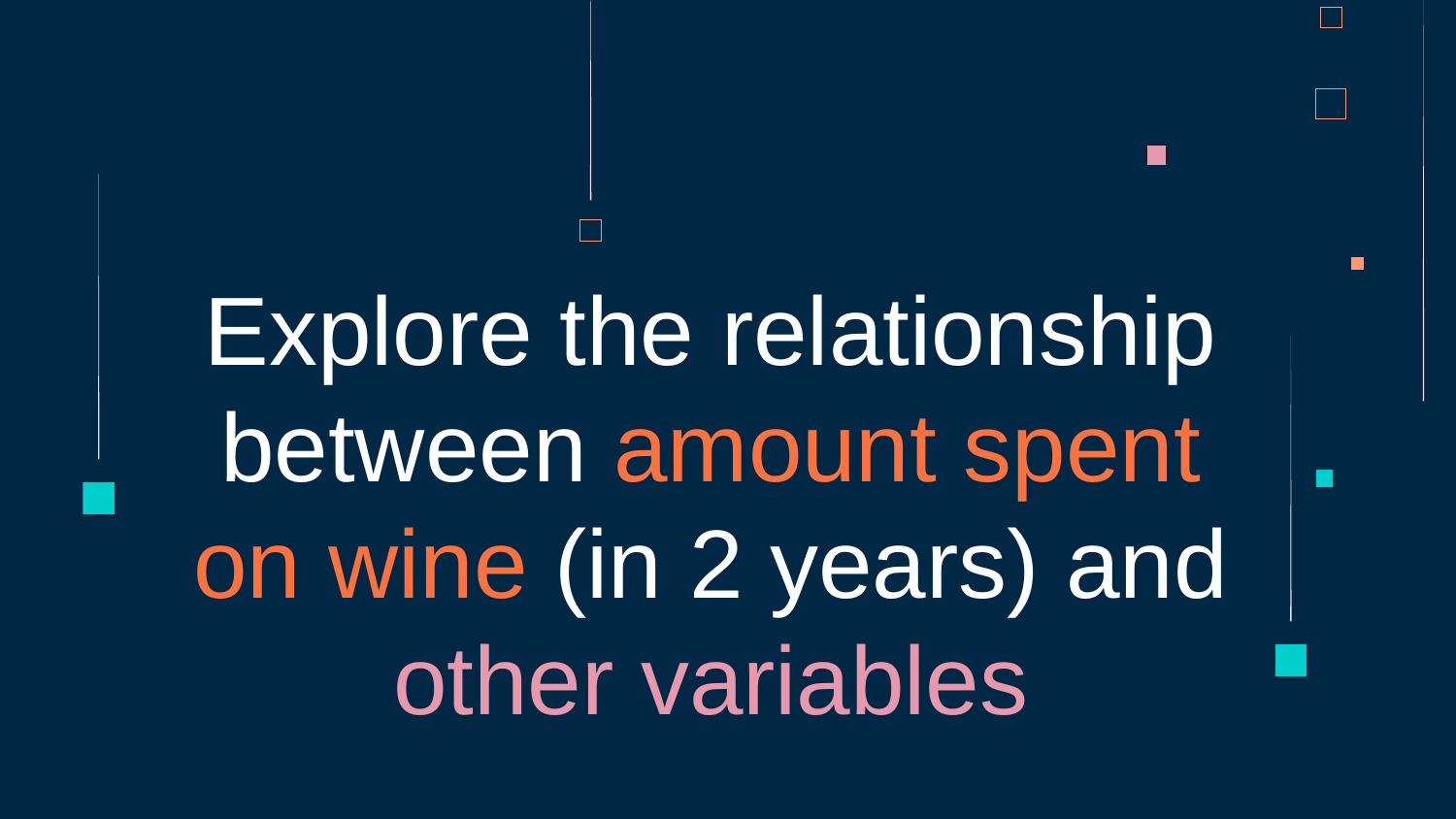

# Explore the relationship between amount spent on wine (in 2 years) and other variables